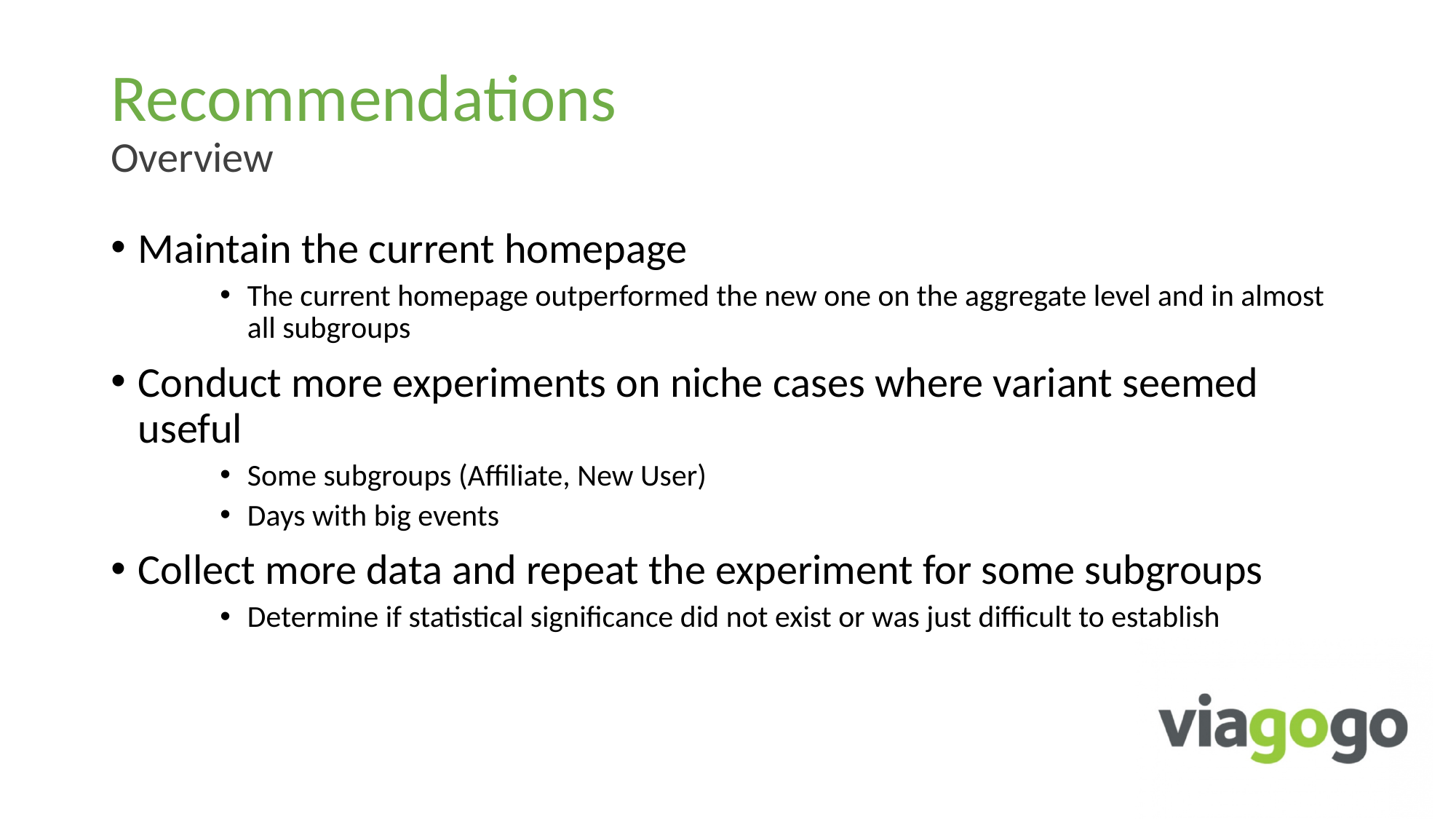

# Recommendations Overview
Maintain the current homepage
The current homepage outperformed the new one on the aggregate level and in almost all subgroups
Conduct more experiments on niche cases where variant seemed useful
Some subgroups (Affiliate, New User)
Days with big events
Collect more data and repeat the experiment for some subgroups
Determine if statistical significance did not exist or was just difficult to establish